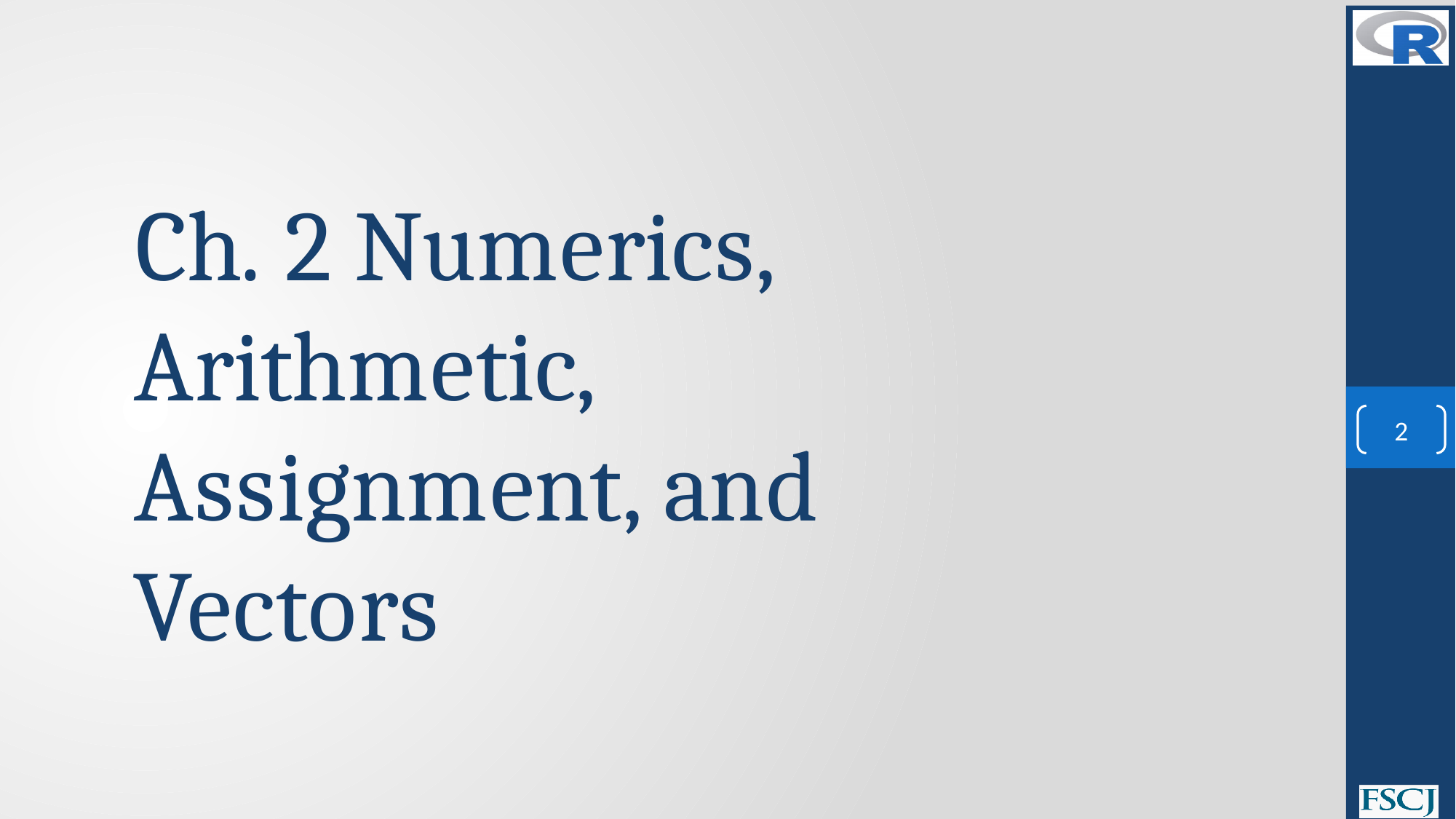

# Ch. 2 Numerics, Arithmetic, Assignment, and Vectors
2